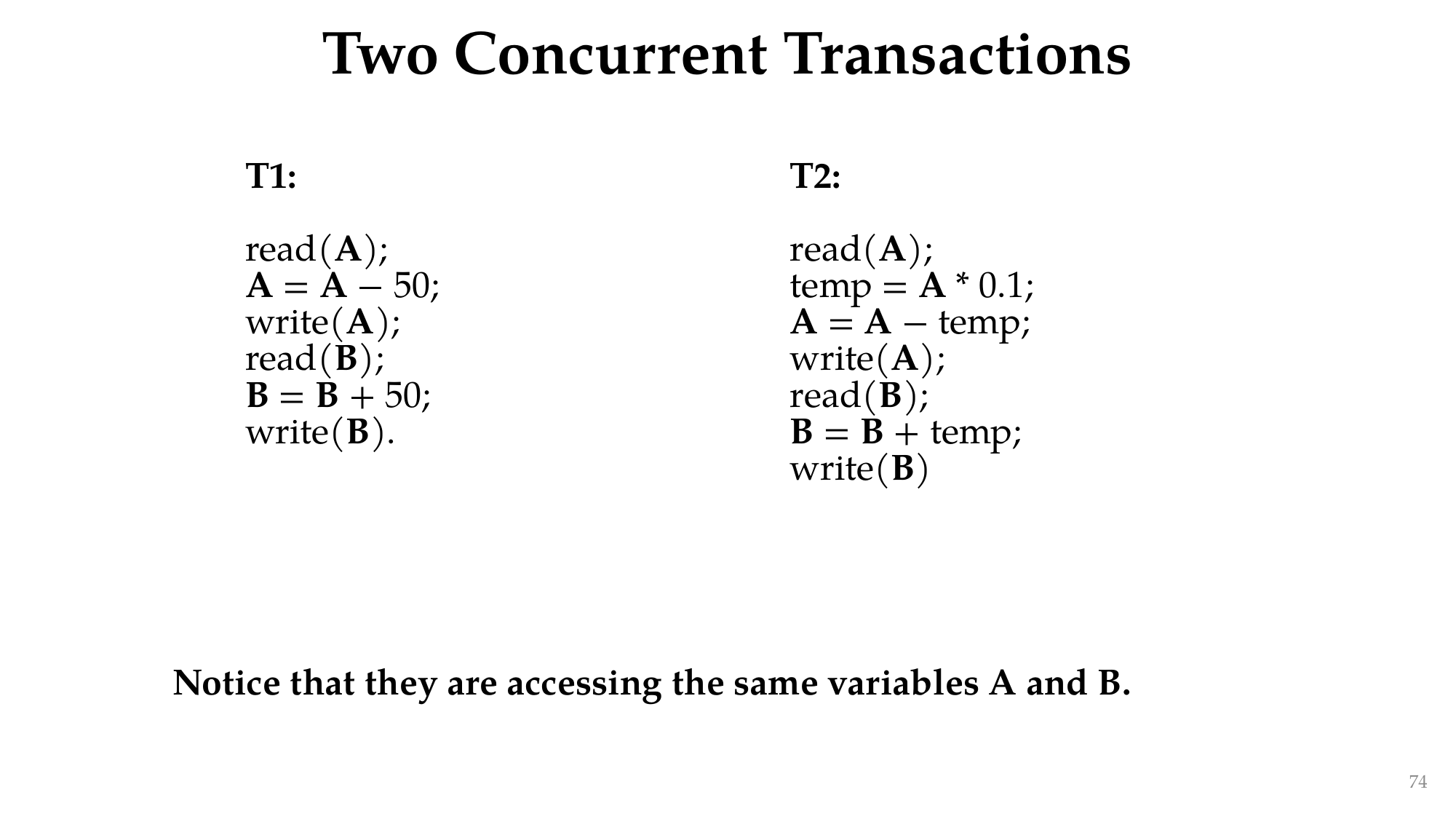

# Two Concurrent Transactions
| T1: read(A); A = A − 50; write(A); read(B); B = B + 50; write(B). | T2: read(A); temp = A \* 0.1; A = A − temp; write(A); read(B); B = B + temp; write(B) |
| --- | --- |
Notice that they are accessing the same variables A and B.
74